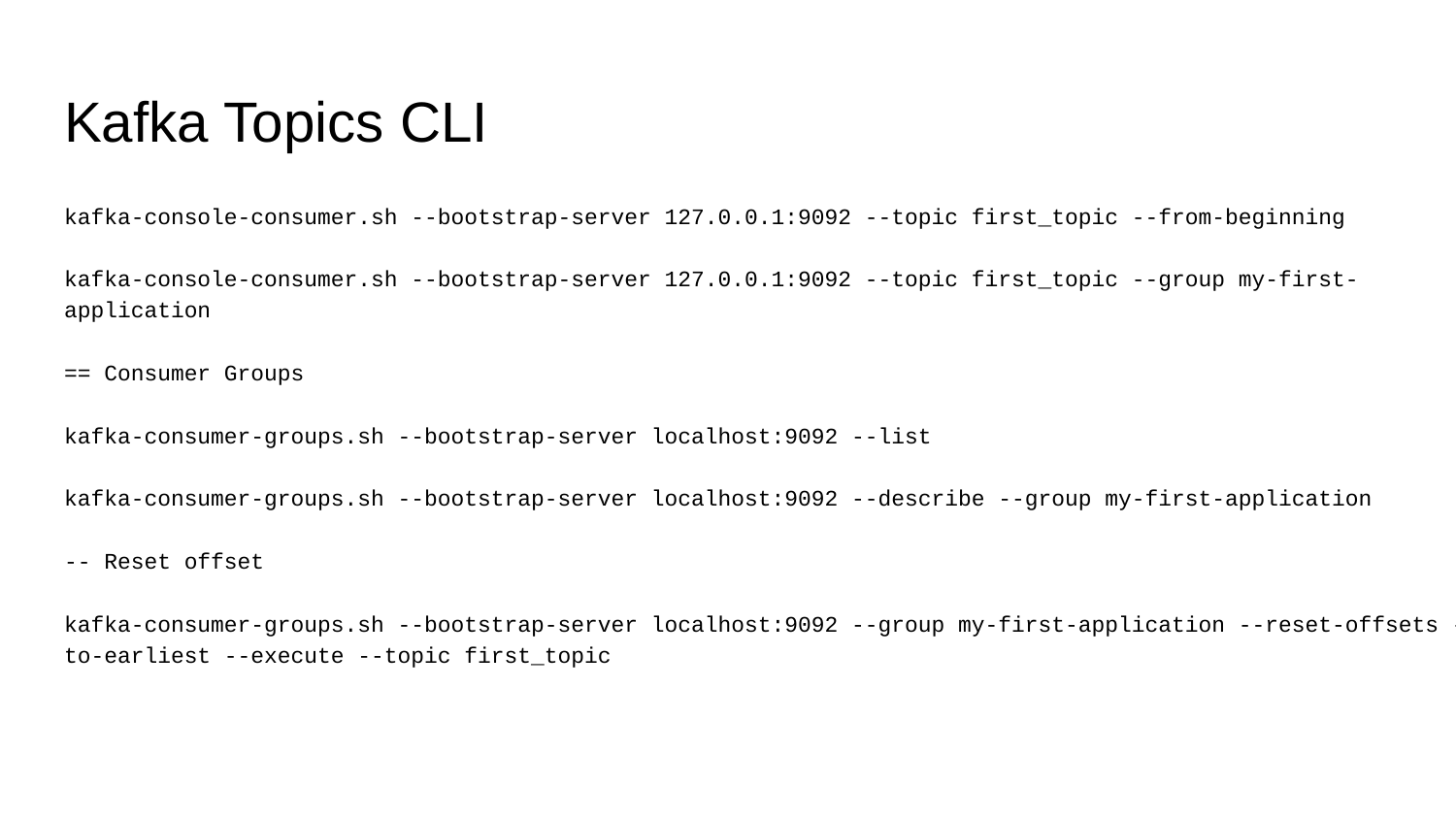

# Kafka Topics CLI
kafka-console-consumer.sh --bootstrap-server 127.0.0.1:9092 --topic first_topic --from-beginning
kafka-console-consumer.sh --bootstrap-server 127.0.0.1:9092 --topic first_topic --group my-first-application
== Consumer Groups
kafka-consumer-groups.sh --bootstrap-server localhost:9092 --list
kafka-consumer-groups.sh --bootstrap-server localhost:9092 --describe --group my-first-application
-- Reset offset
kafka-consumer-groups.sh --bootstrap-server localhost:9092 --group my-first-application --reset-offsets --to-earliest --execute --topic first_topic